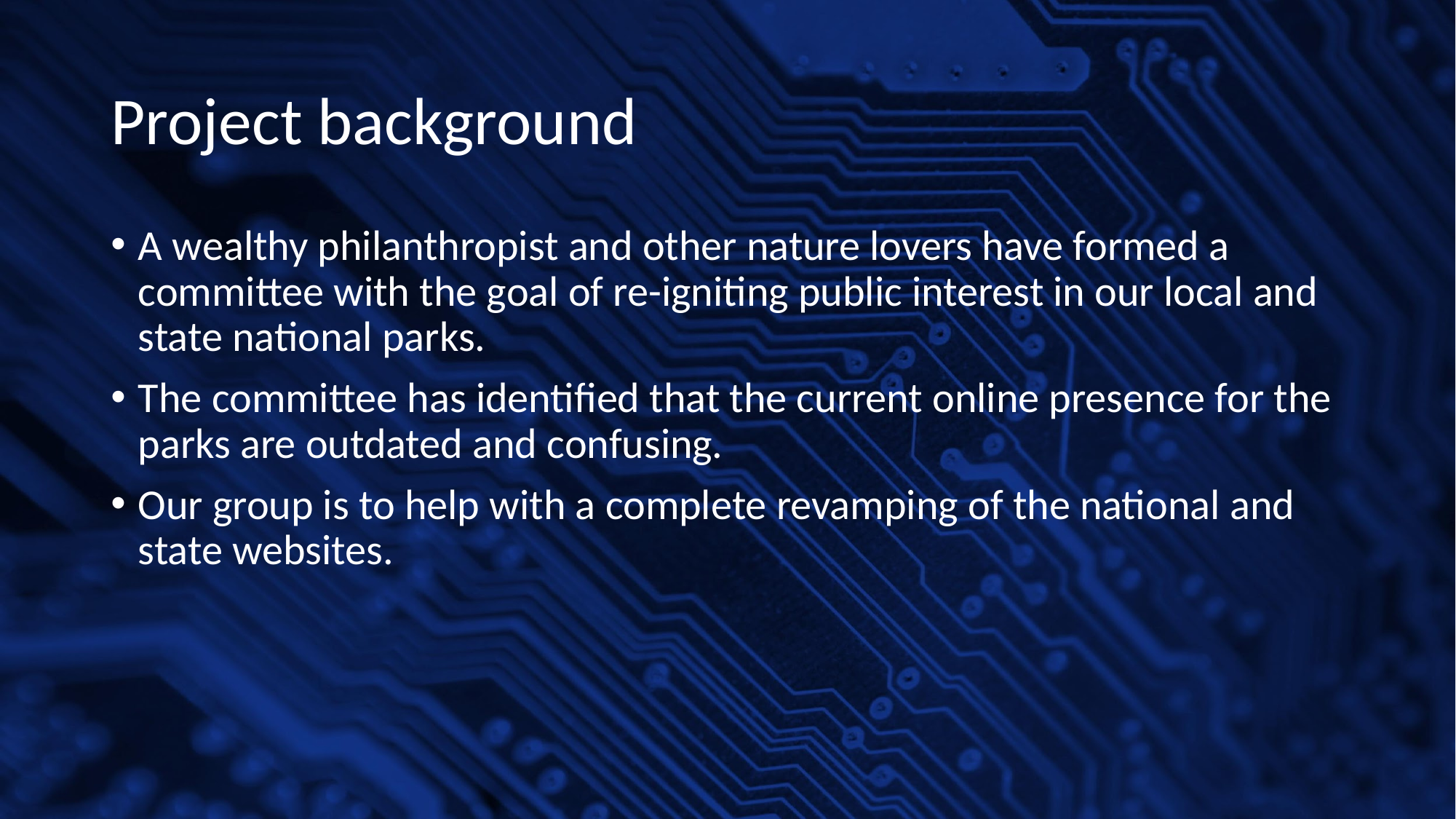

# Project background
A wealthy philanthropist and other nature lovers have formed a committee with the goal of re-igniting public interest in our local and state national parks.
The committee has identified that the current online presence for the parks are outdated and confusing.
Our group is to help with a complete revamping of the national and state websites.